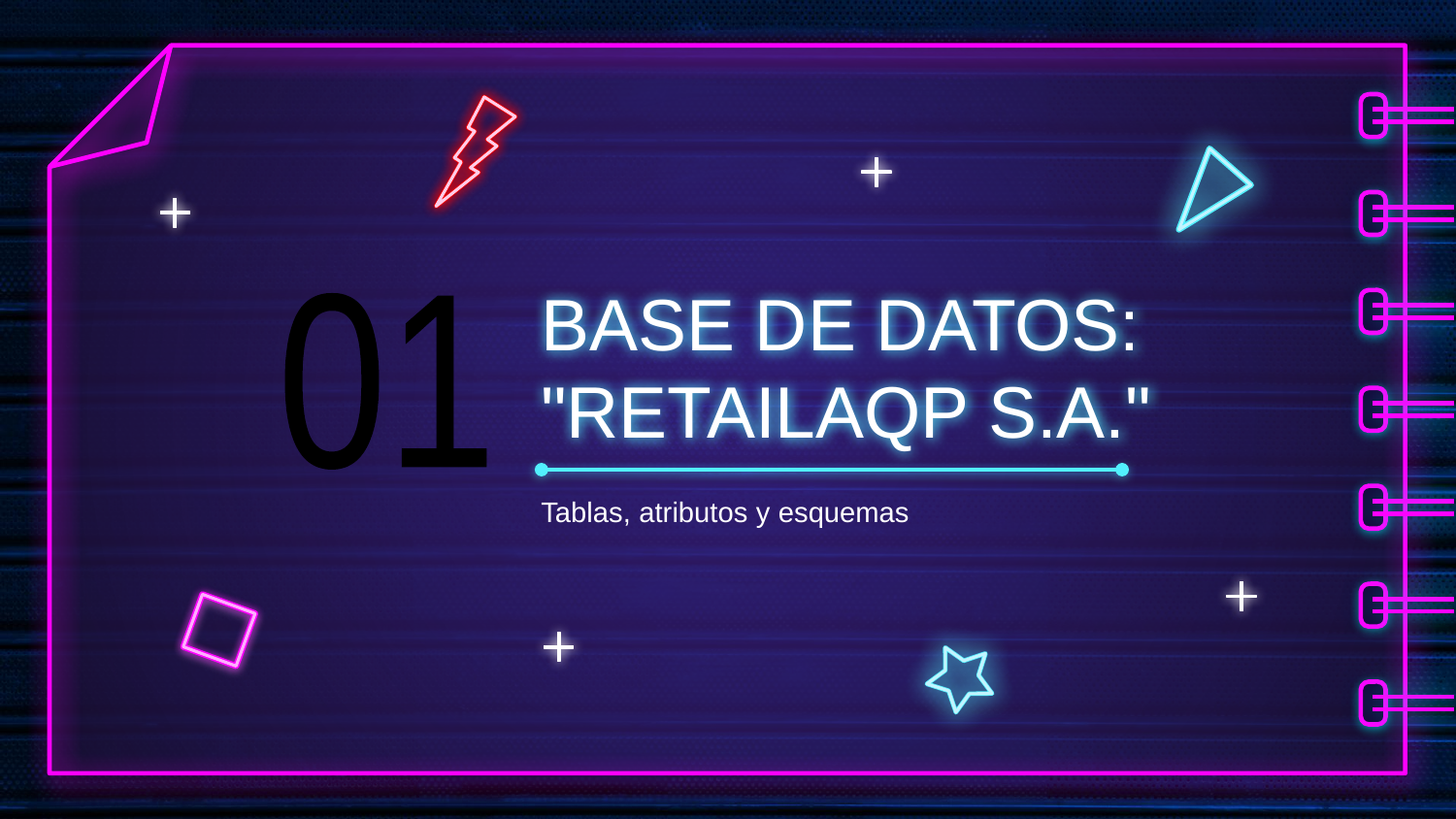

01
# BASE DE DATOS: "RETAILAQP S.A."
Tablas, atributos y esquemas